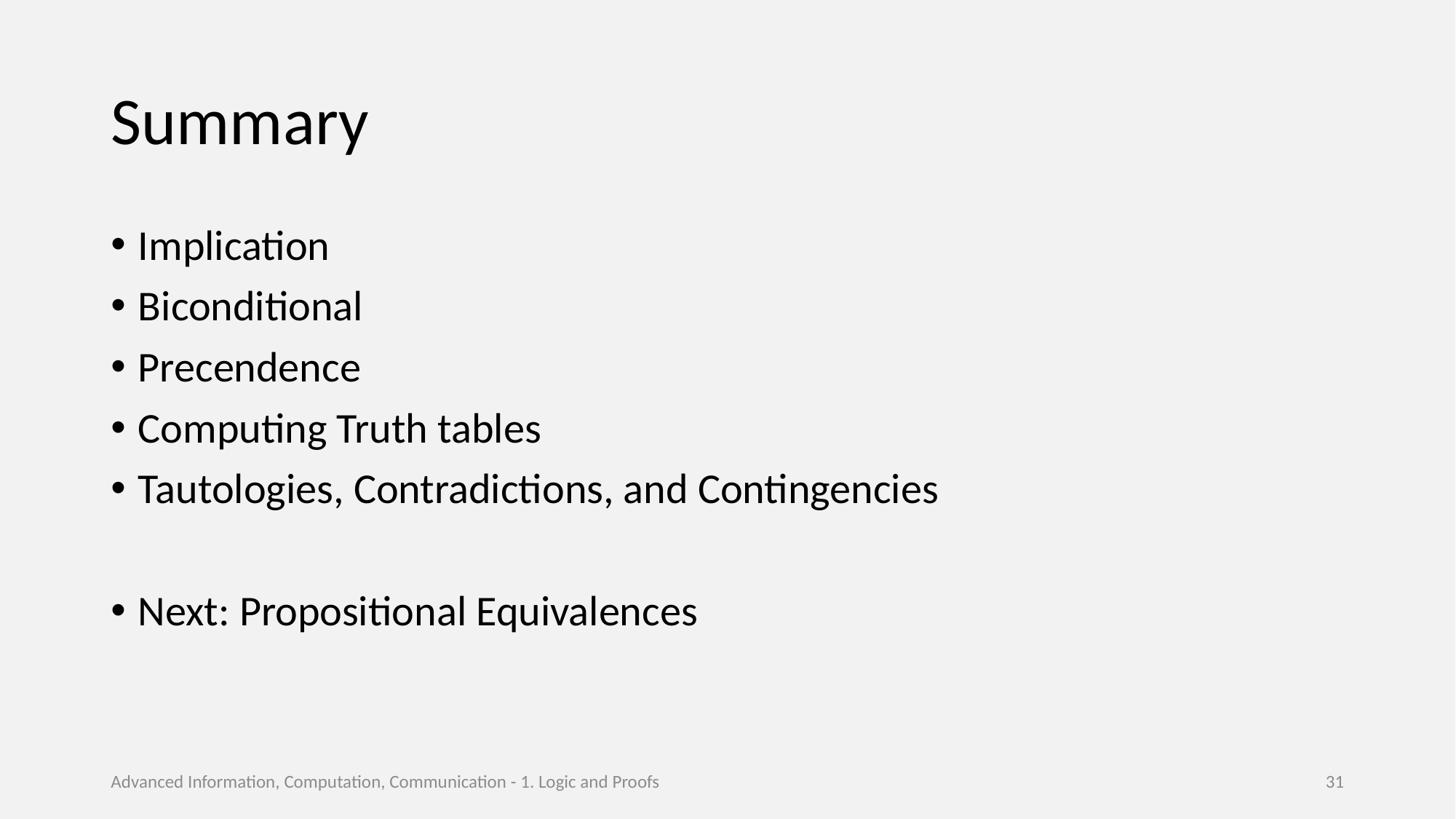

# Summary
Implication
Biconditional
Precendence
Computing Truth tables
Tautologies, Contradictions, and Contingencies

Next: Propositional Equivalences

Advanced Information, Computation, Communication - 1. Logic and Proofs
31